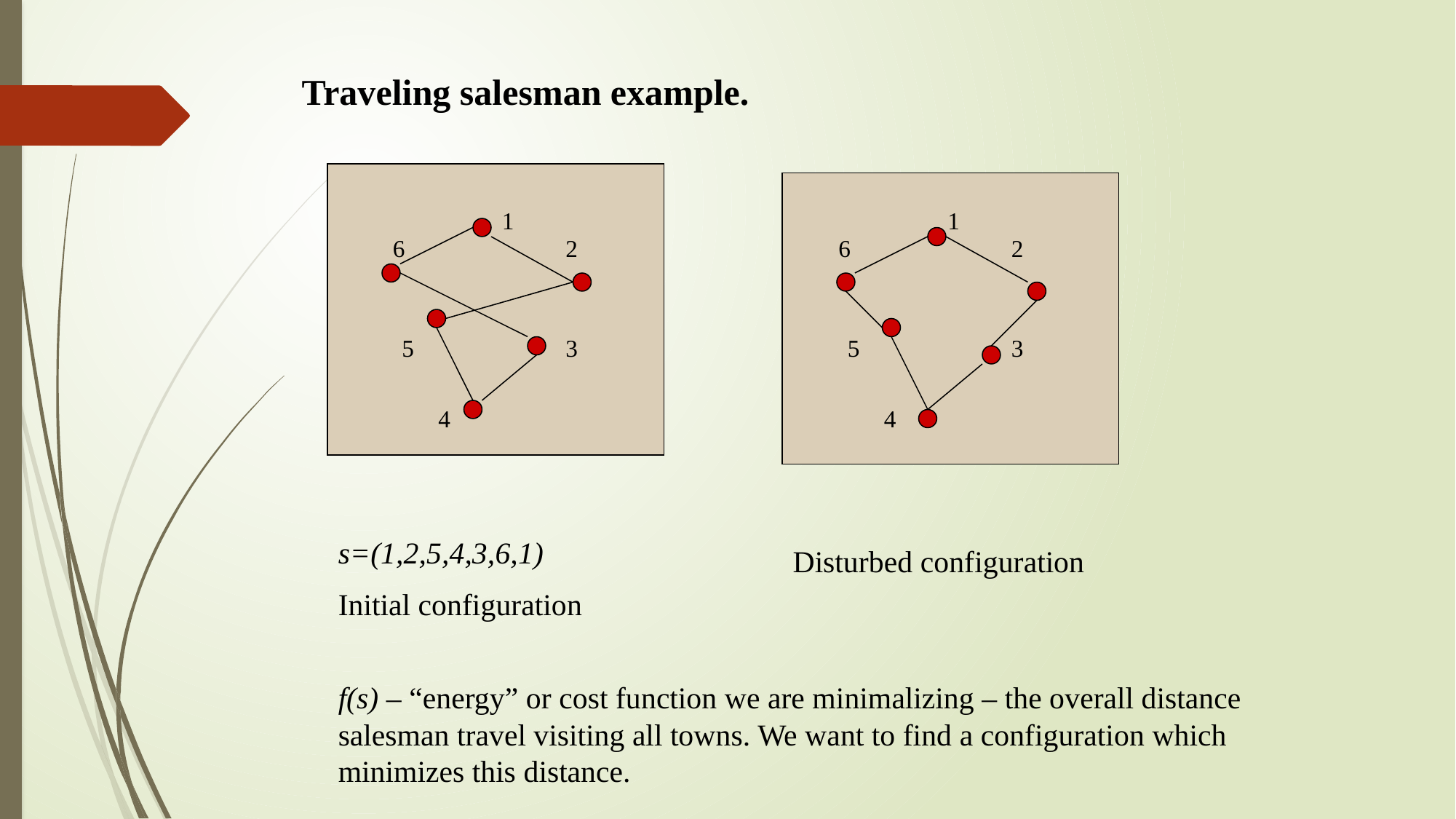

Traveling salesman example.

1
6

2

5

3

4

1
6
2

5
3

4
s=(1,2,5,4,3,6,1)
Initial configuration
Disturbed configuration
f(s) – “energy” or cost function we are minimalizing – the overall distance salesman travel visiting all towns. We want to find a configuration which minimizes this distance.